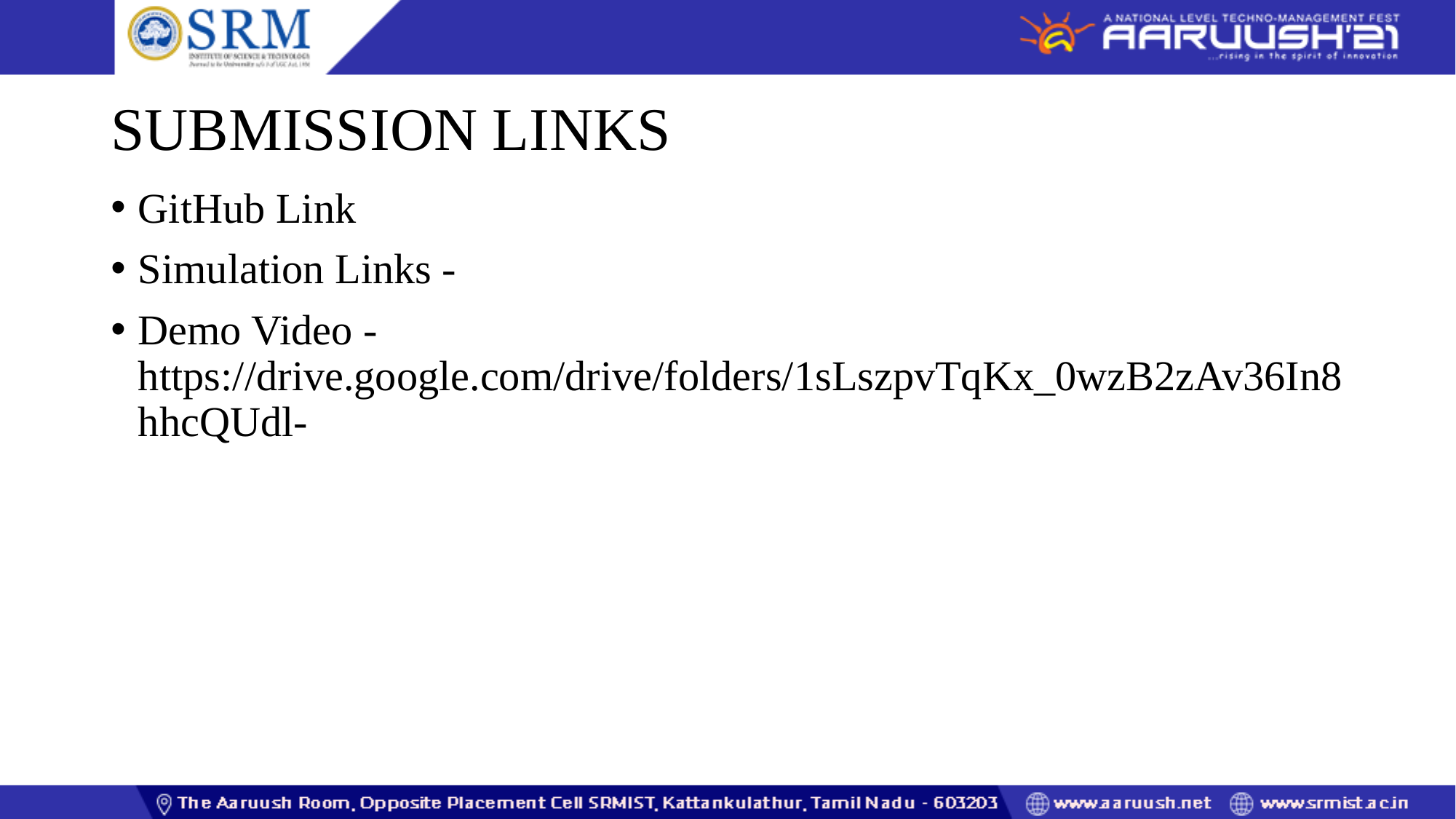

# SUBMISSION LINKS
GitHub Link
Simulation Links -
Demo Video - https://drive.google.com/drive/folders/1sLszpvTqKx_0wzB2zAv36In8hhcQUdl-